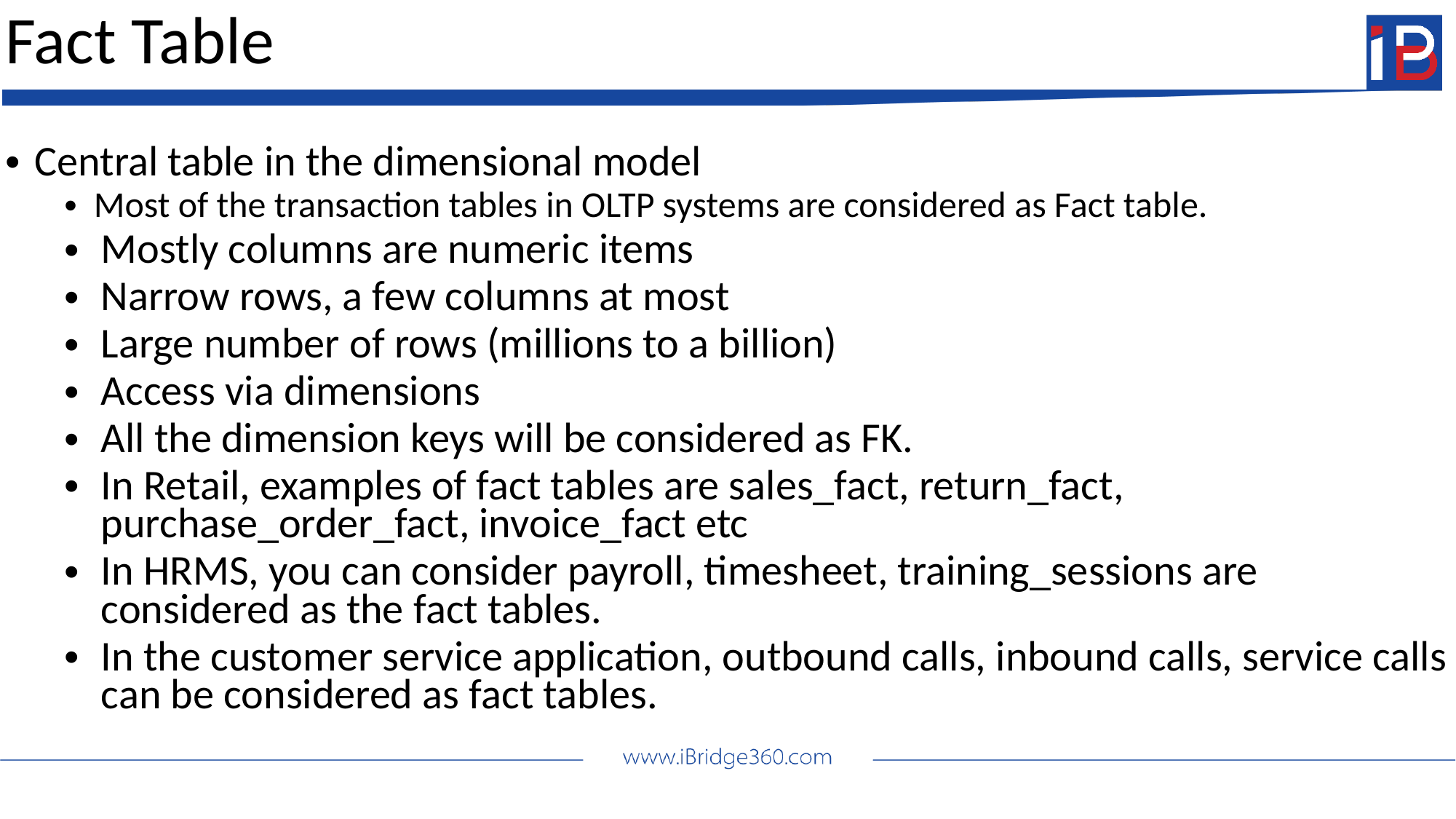

# Fact Table
Central table in the dimensional model
Most of the transaction tables in OLTP systems are considered as Fact table.
Mostly columns are numeric items
Narrow rows, a few columns at most
Large number of rows (millions to a billion)
Access via dimensions
All the dimension keys will be considered as FK.
In Retail, examples of fact tables are sales_fact, return_fact, purchase_order_fact, invoice_fact etc
In HRMS, you can consider payroll, timesheet, training_sessions are considered as the fact tables.
In the customer service application, outbound calls, inbound calls, service calls can be considered as fact tables.